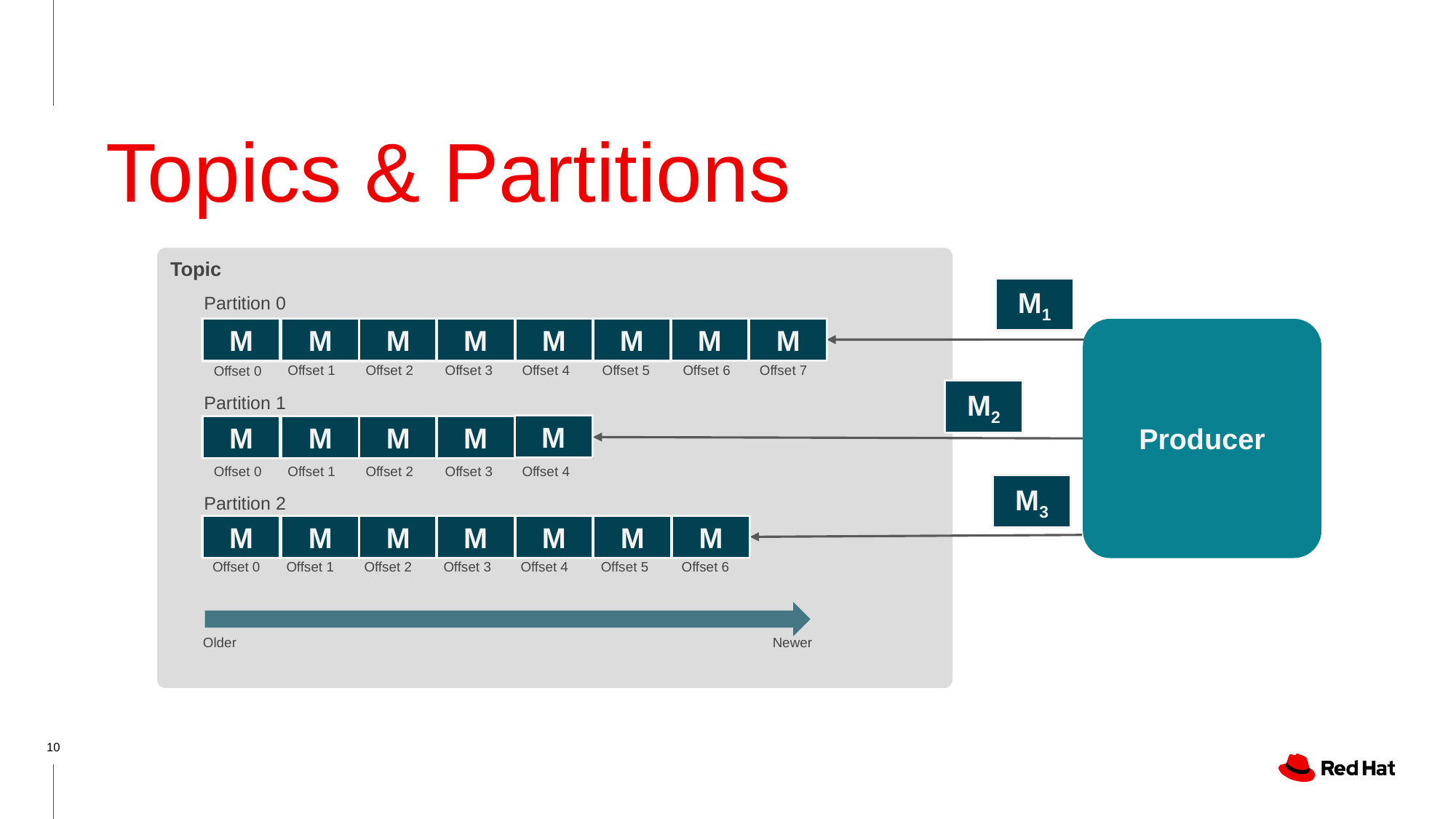

# Topics & Partitions

Topic
M1
Partition 0
M
M

M
M
M
M
M
M
Producer
Offset 6
Offset 7
Offset 1
Offset 2
Offset 3
Offset 4
Offset 5
Offset 0
M2
Partition 1
M
M

M
M
M
Offset 1
Offset 2
Offset 3
Offset 4
Offset 0
M3
Partition 2

M
M
M
M
M
M
M
Offset 6
Offset 1
Offset 2
Offset 3
Offset 4
Offset 5
Offset 0

Older
Newer
10